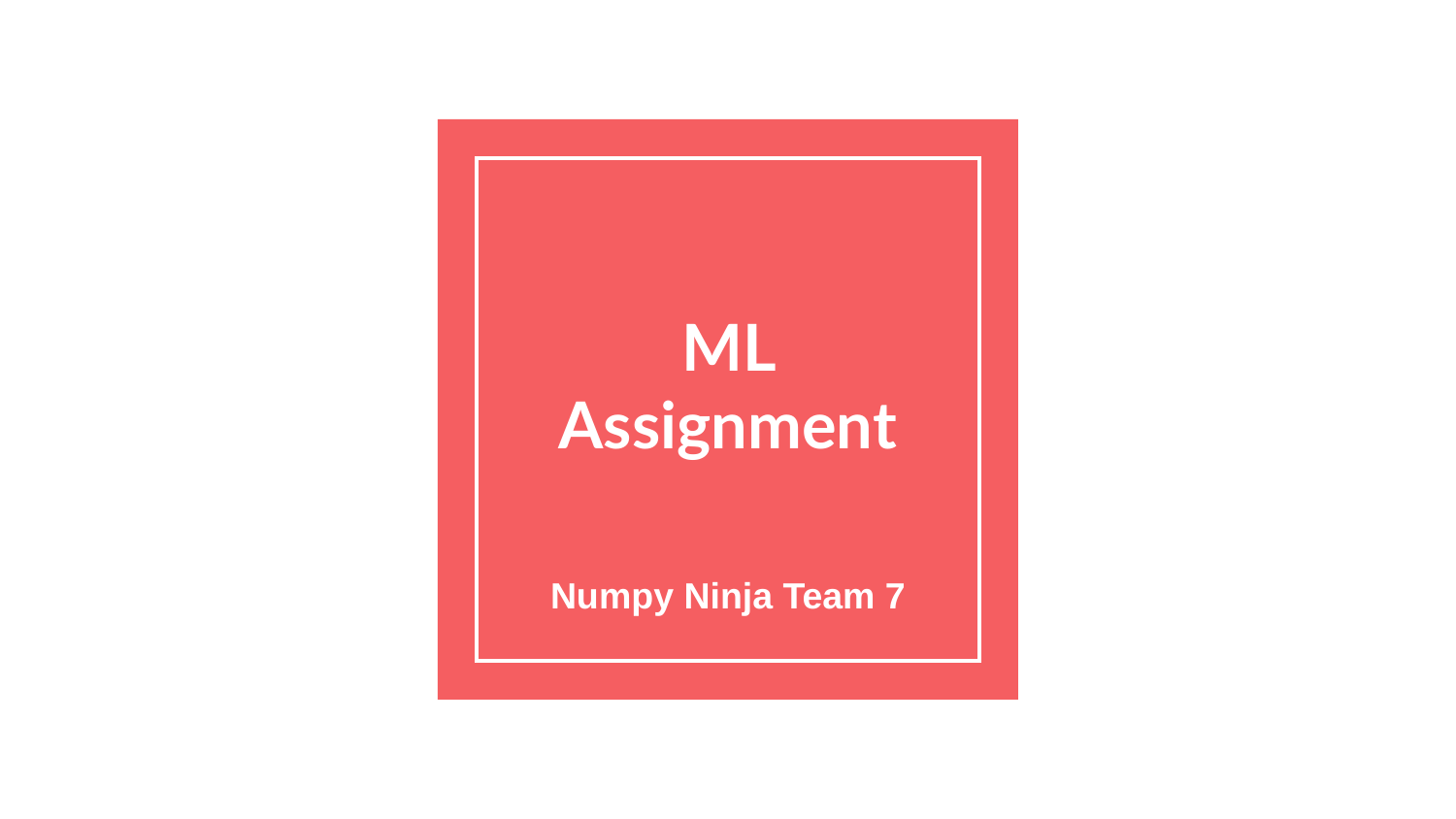

# ML Assignment
Numpy Ninja Team 7